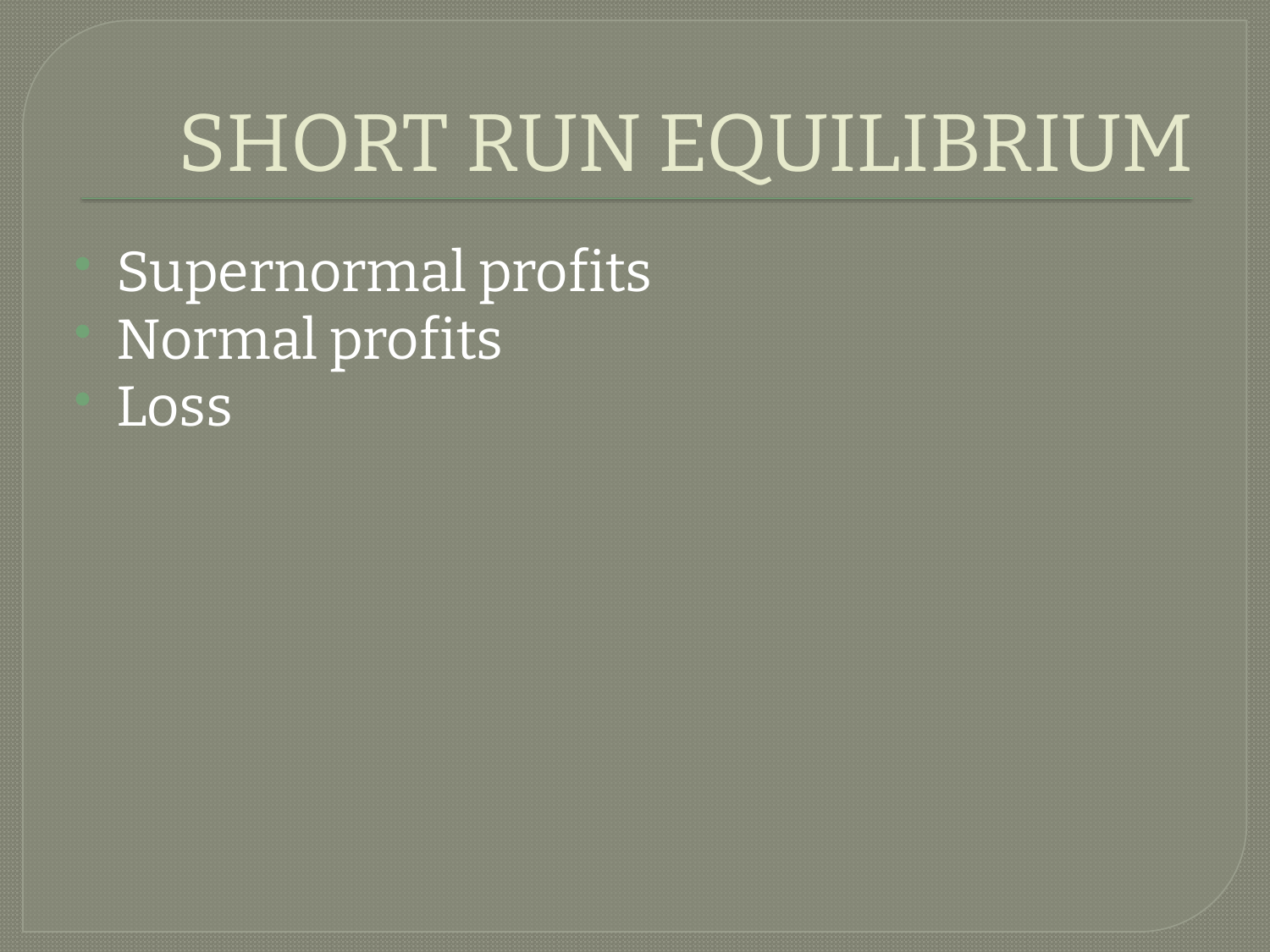

# SHORT RUN EQUILIBRIUM
Supernormal profits
Normal profits
Loss